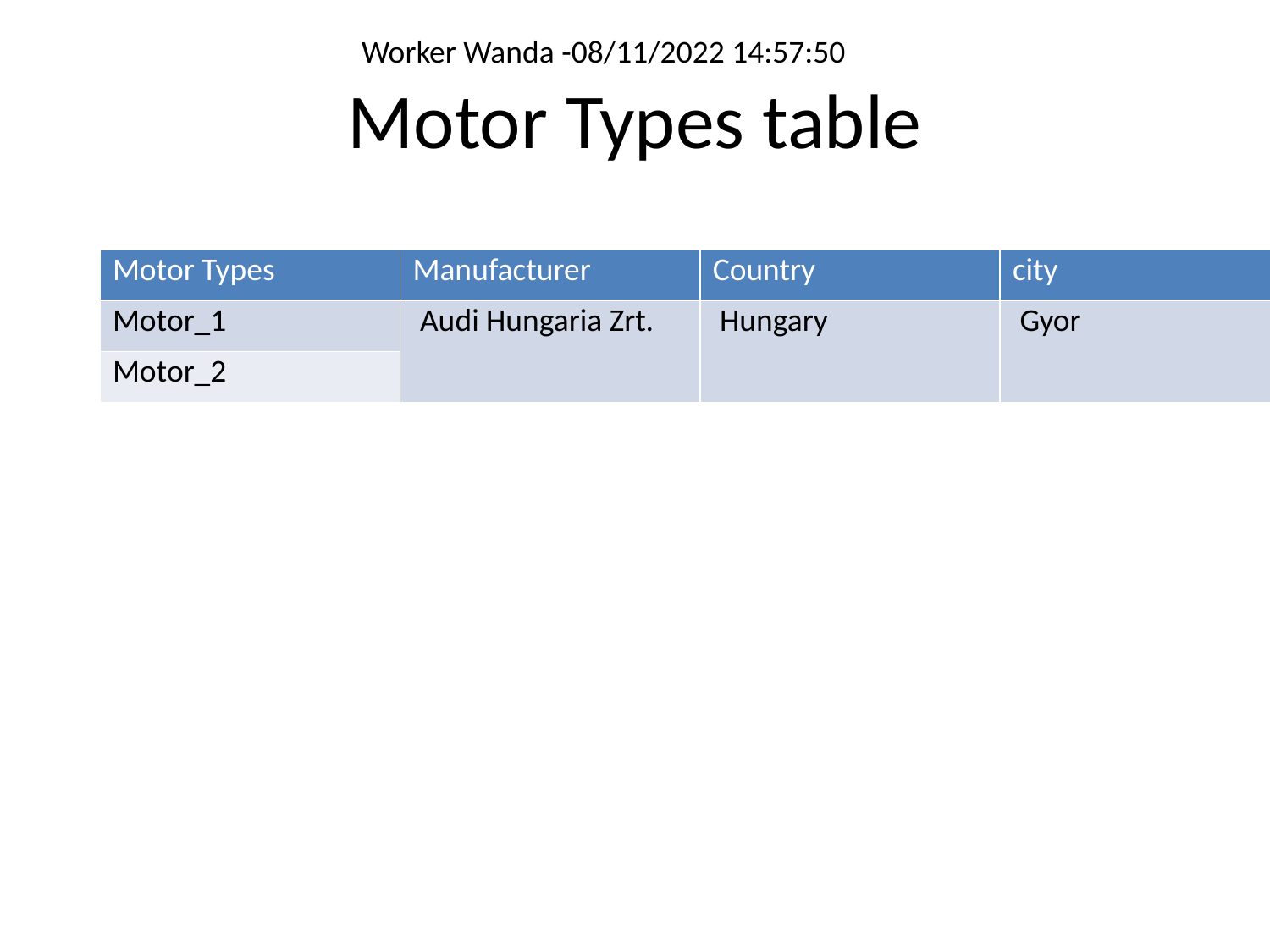

Worker Wanda -08/11/2022 14:57:50
# Motor Types table
| Motor Types | Manufacturer | Country | city |
| --- | --- | --- | --- |
| Motor\_1 | Audi Hungaria Zrt. | Hungary | Gyor |
| Motor\_2 |  |  |  |